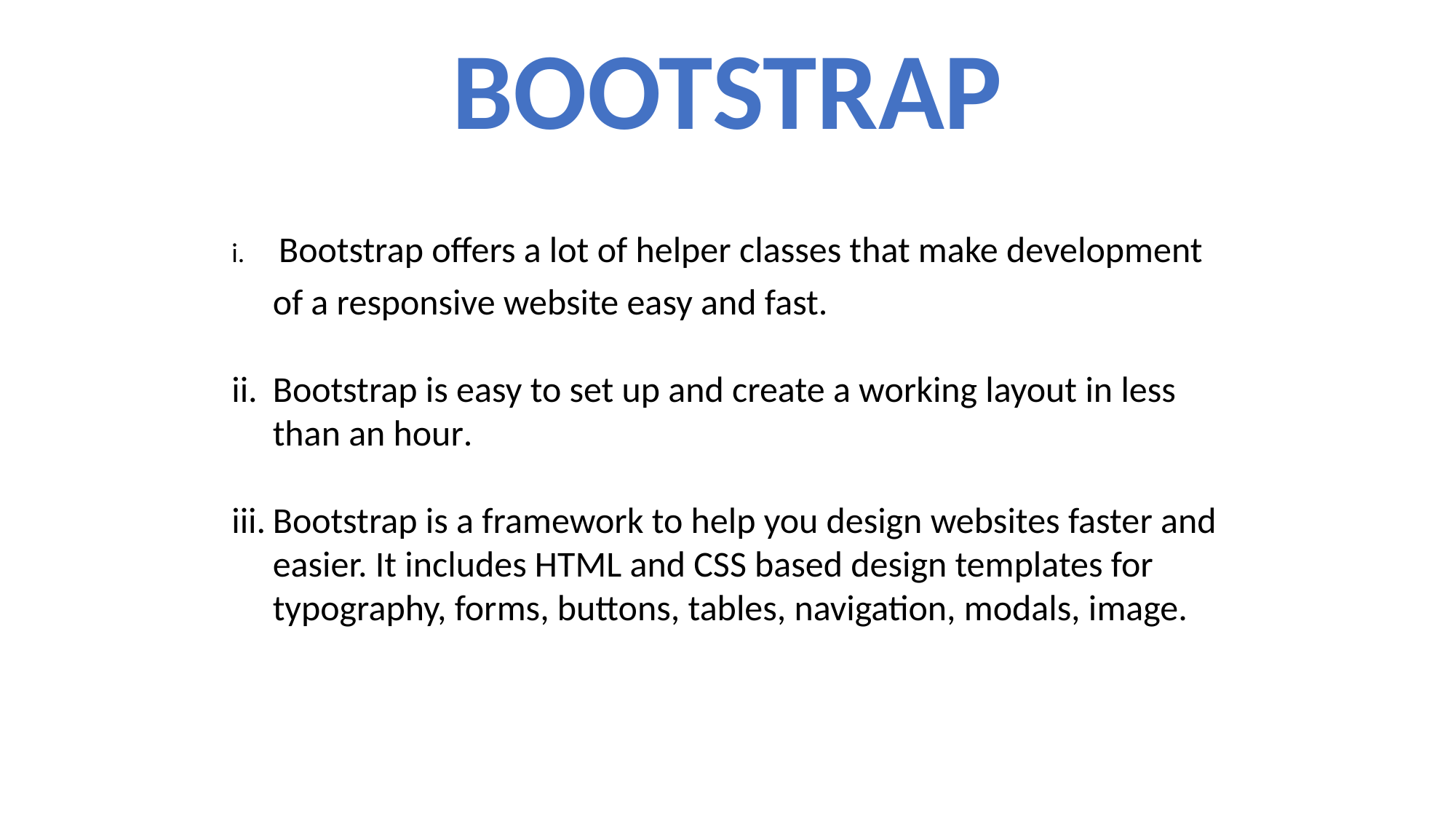

BOOTSTRAP
 Bootstrap offers a lot of helper classes that make development of a responsive website easy and fast.

Bootstrap is easy to set up and create a working layout in less than an hour.

Bootstrap is a framework to help you design websites faster and easier. It includes HTML and CSS based design templates for typography, forms, buttons, tables, navigation, modals, image.